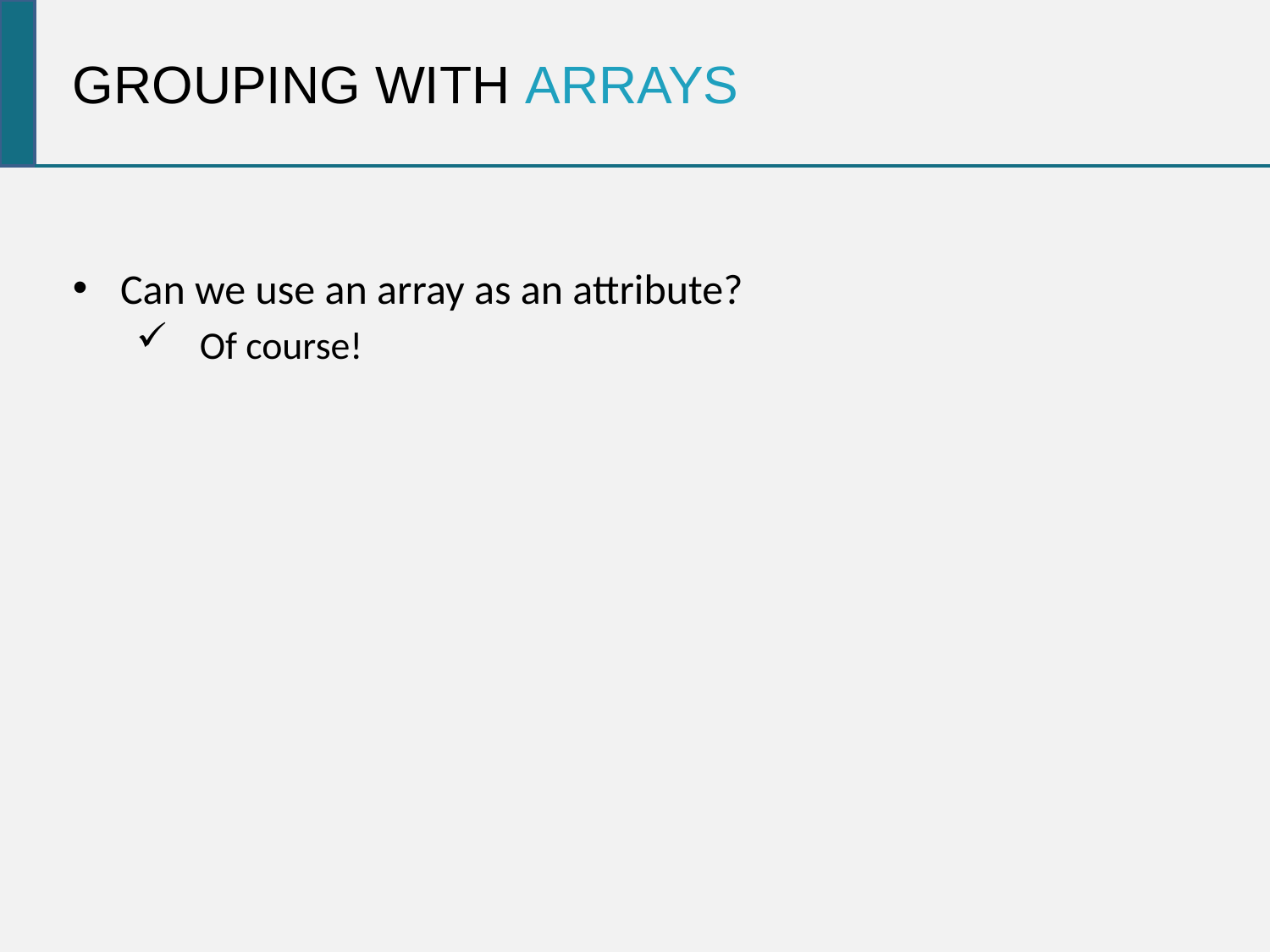

Grouping with arrays

Can we use an array as an attribute?
Of course!